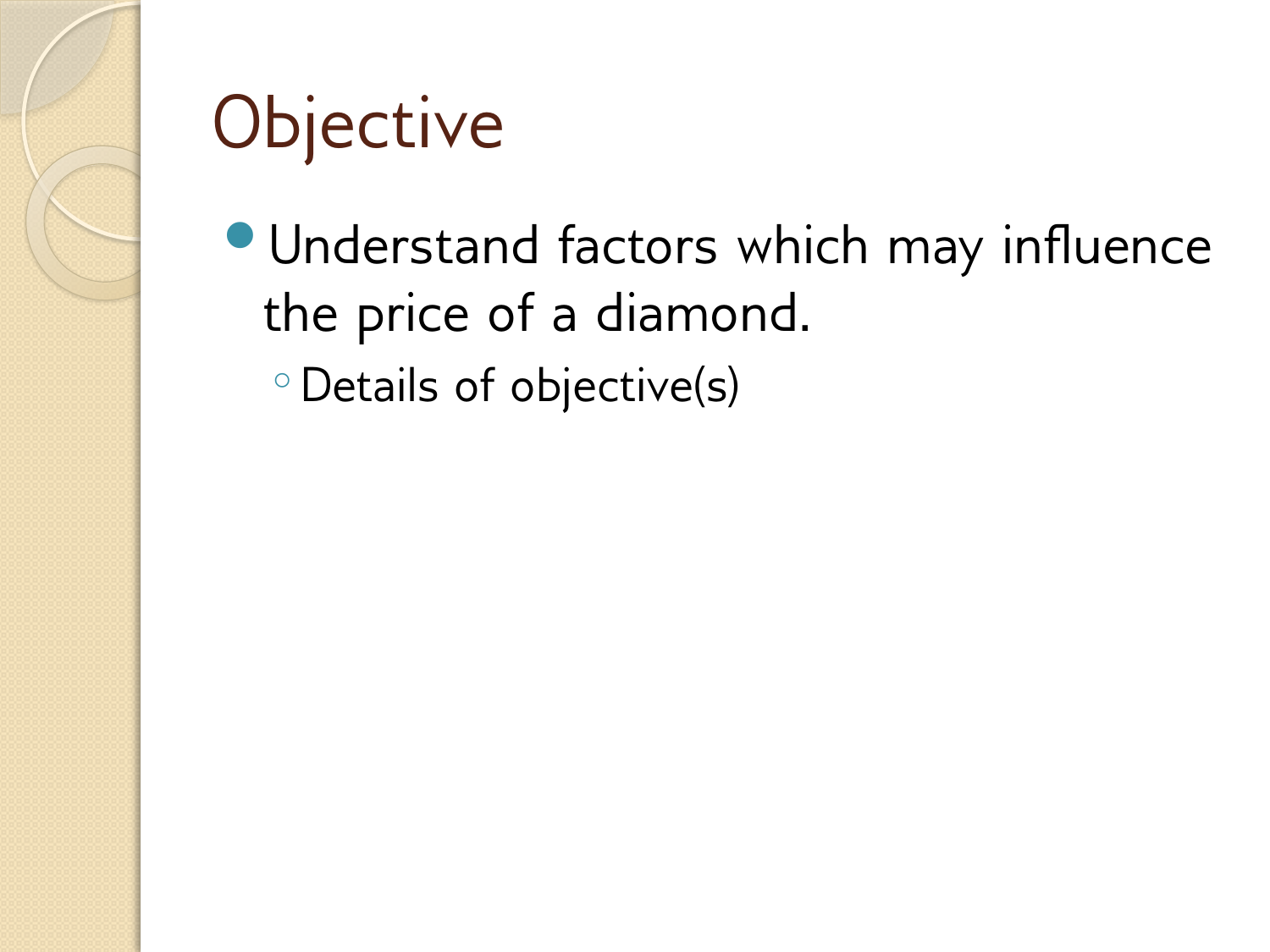

# Objective
Understand factors which may influence the price of a diamond.
Details of objective(s)